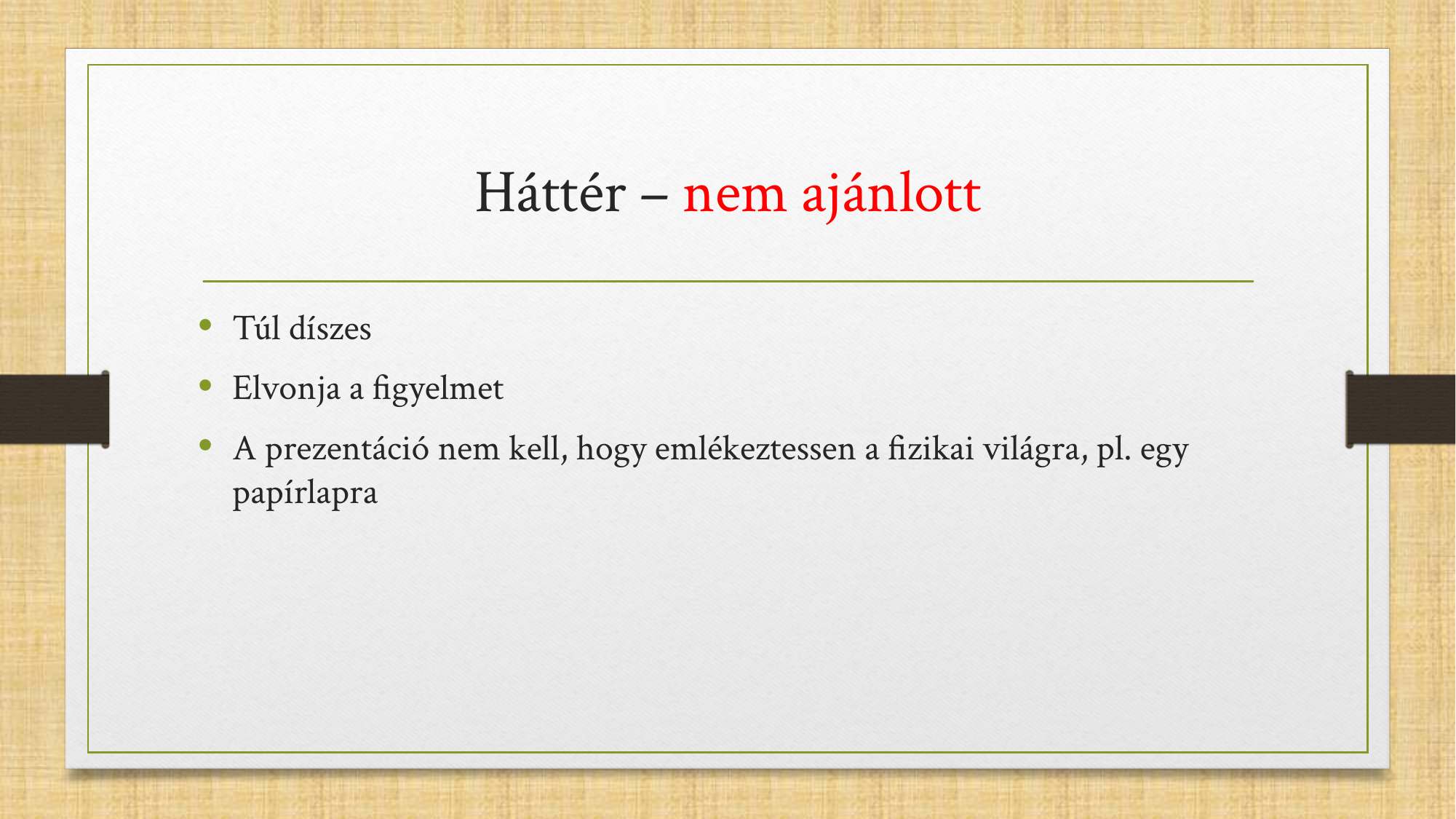

# Háttér – nem ajánlott
Túl díszes
Elvonja a figyelmet
A prezentáció nem kell, hogy emlékeztessen a fizikai világra, pl. egy papírlapra